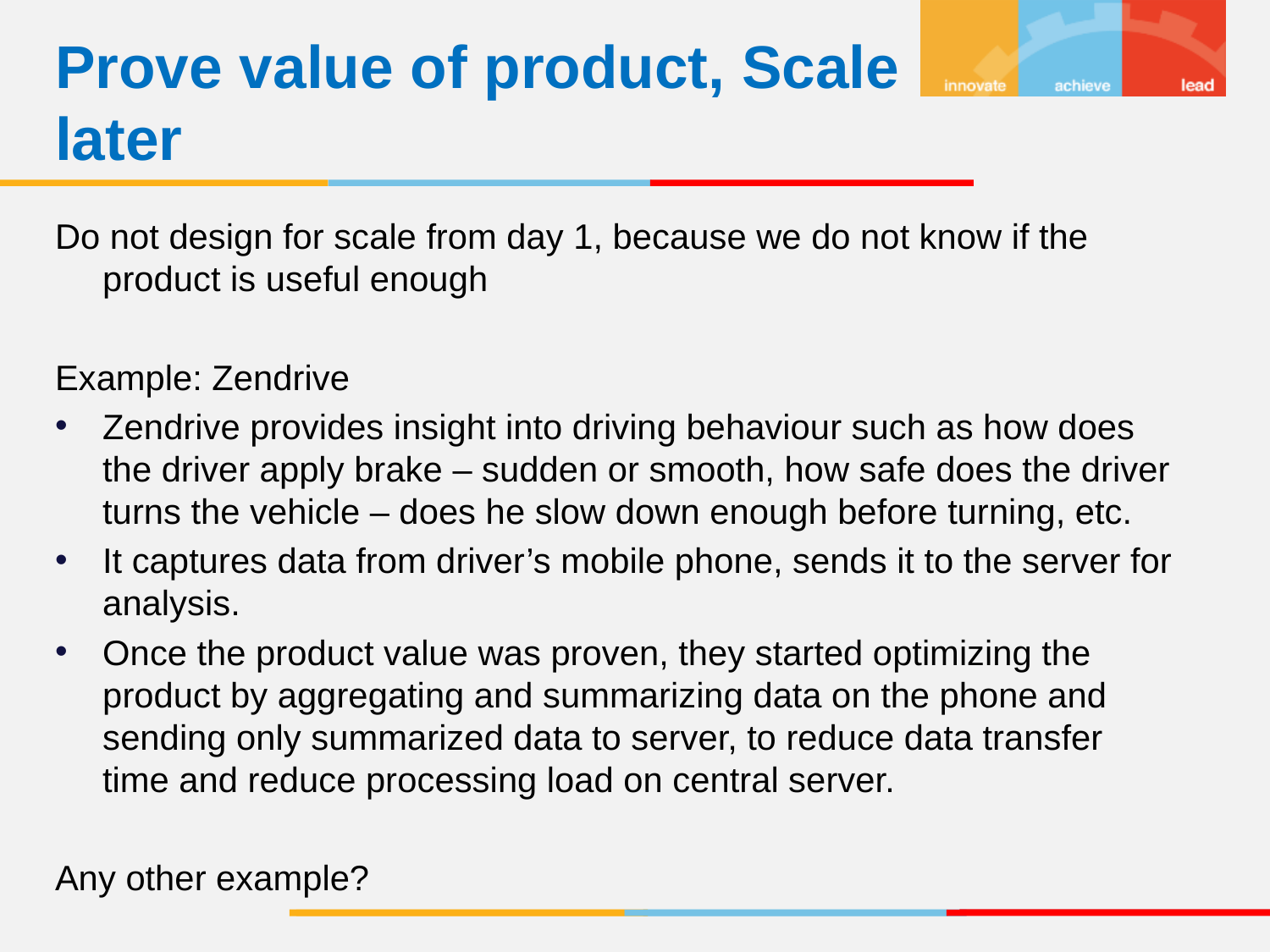

Prove value of product, Scale later
Do not design for scale from day 1, because we do not know if the product is useful enough

Example: Zendrive
Zendrive provides insight into driving behaviour such as how does the driver apply brake – sudden or smooth, how safe does the driver turns the vehicle – does he slow down enough before turning, etc.
It captures data from driver’s mobile phone, sends it to the server for analysis.
Once the product value was proven, they started optimizing the product by aggregating and summarizing data on the phone and sending only summarized data to server, to reduce data transfer time and reduce processing load on central server.

Any other example?